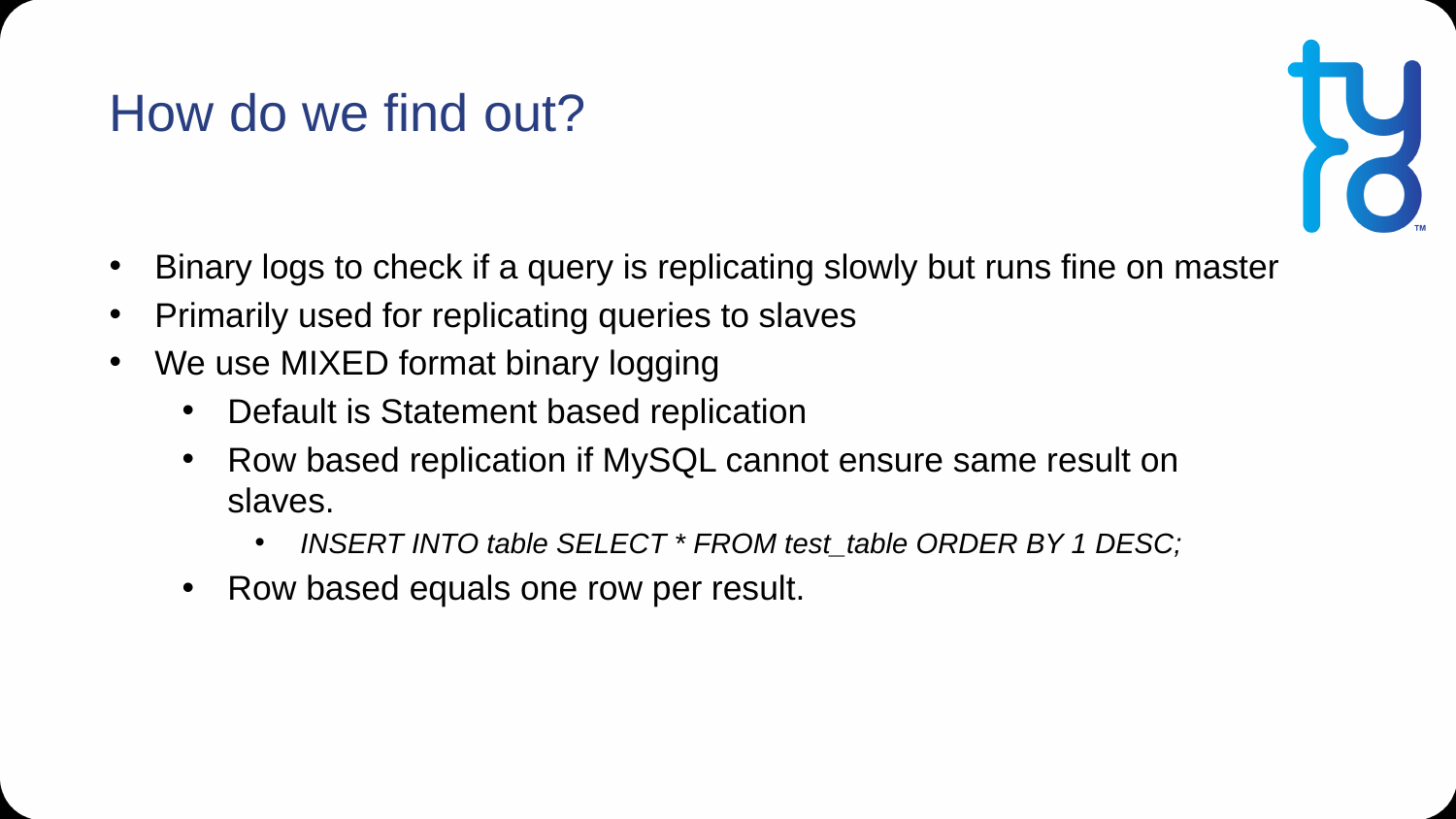

How do we find out?

Binary logs to check if a query is replicating slowly but runs fine on master
Primarily used for replicating queries to slaves
We use MIXED format binary logging
Default is Statement based replication
Row based replication if MySQL cannot ensure same result on slaves.
INSERT INTO table SELECT * FROM test_table ORDER BY 1 DESC;
Row based equals one row per result.